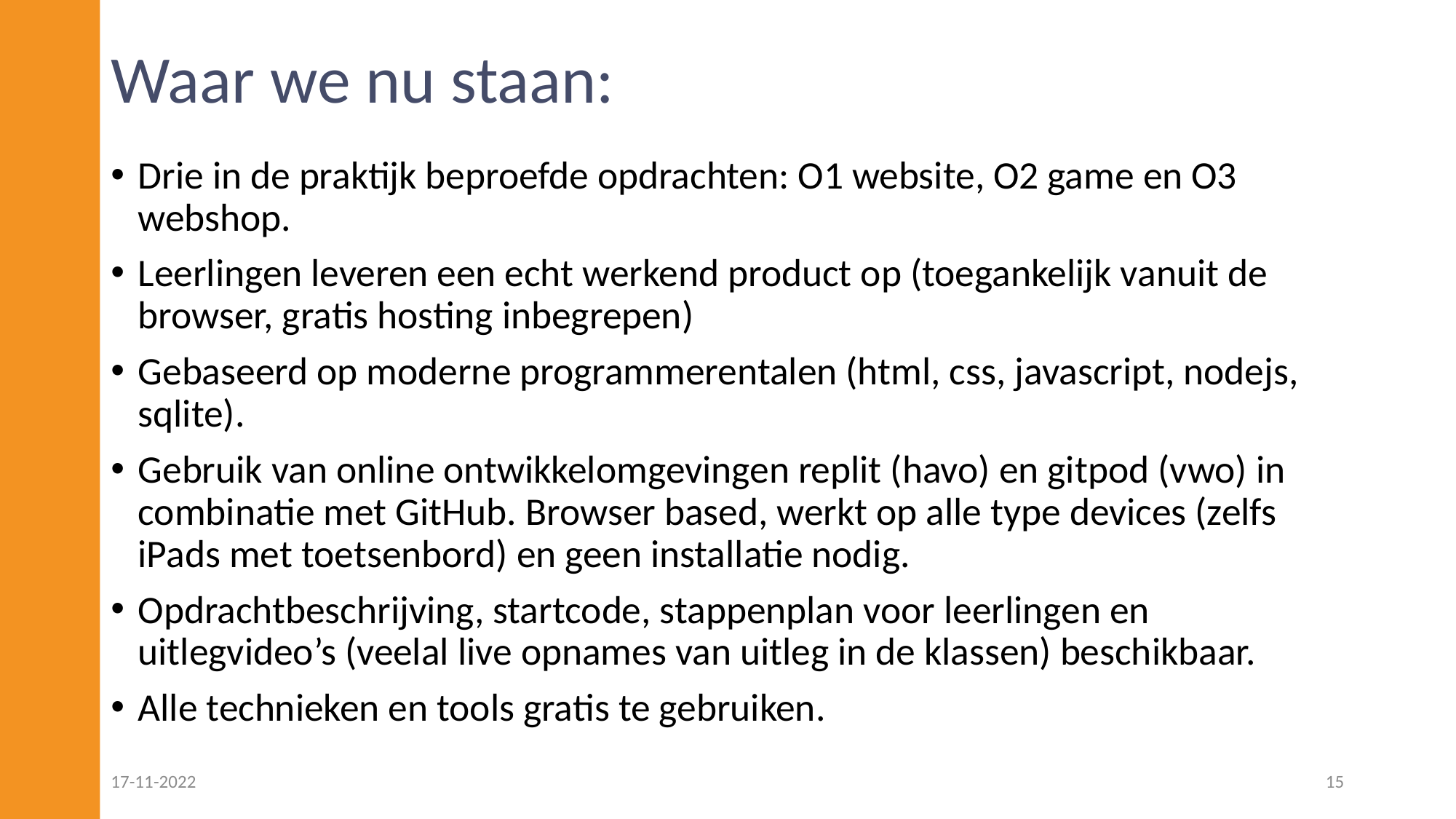

# Waar we nu staan:
Drie in de praktijk beproefde opdrachten: O1 website, O2 game en O3 webshop.
Leerlingen leveren een echt werkend product op (toegankelijk vanuit de browser, gratis hosting inbegrepen)
Gebaseerd op moderne programmerentalen (html, css, javascript, nodejs, sqlite).
Gebruik van online ontwikkelomgevingen replit (havo) en gitpod (vwo) in combinatie met GitHub. Browser based, werkt op alle type devices (zelfs iPads met toetsenbord) en geen installatie nodig.
Opdrachtbeschrijving, startcode, stappenplan voor leerlingen en uitlegvideo’s (veelal live opnames van uitleg in de klassen) beschikbaar.
Alle technieken en tools gratis te gebruiken.

17-11-2022

15